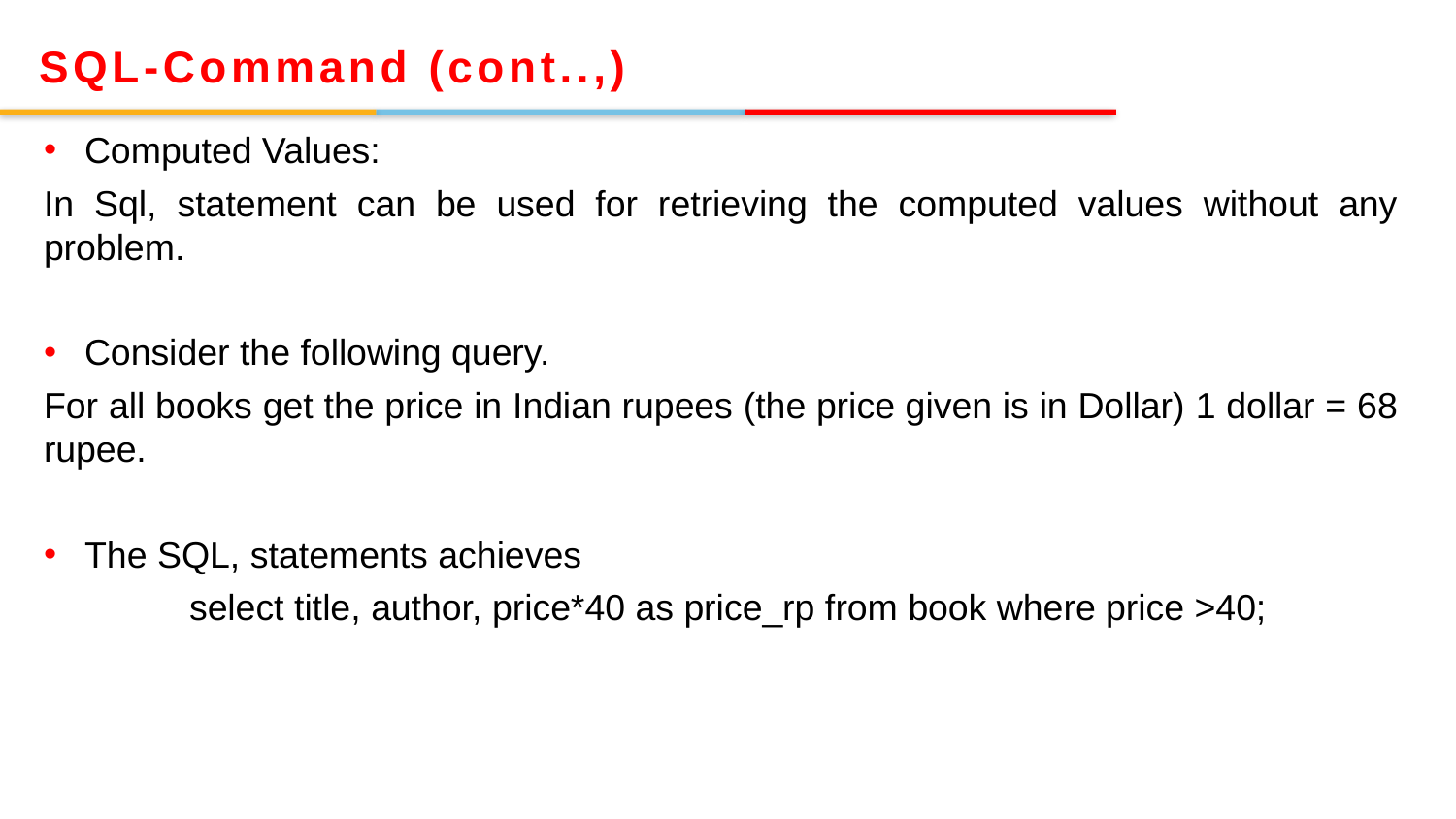

SQL-Command (cont..,)
Computed Values:
In Sql, statement can be used for retrieving the computed values without any problem.

Consider the following query.
For all books get the price in Indian rupees (the price given is in Dollar) 1 dollar = 68 rupee.

The SQL, statements achieves
	select title, author, price*40 as price_rp from book where price >40;